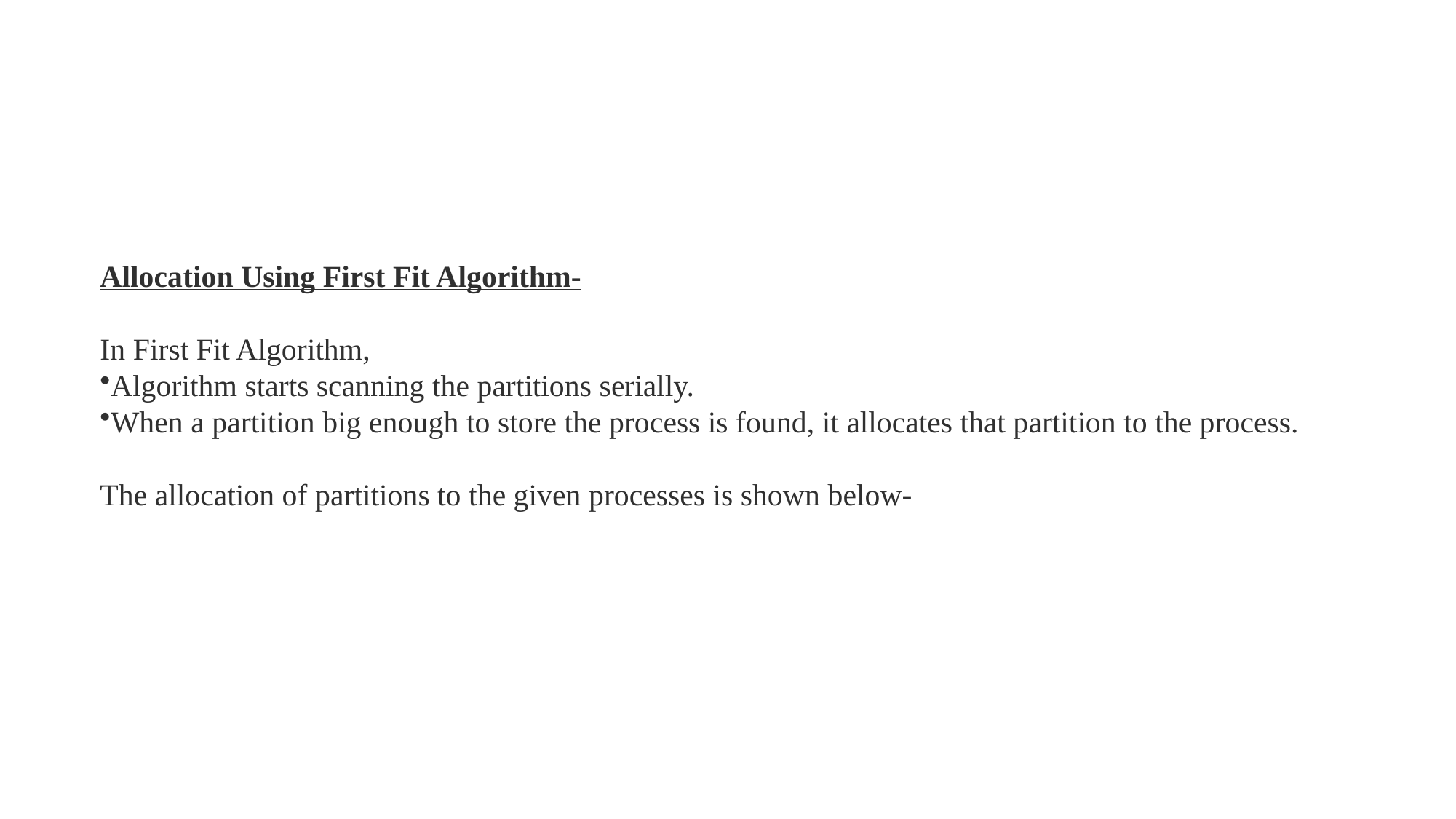

Allocation Using First Fit Algorithm-

In First Fit Algorithm,
Algorithm starts scanning the partitions serially.
When a partition big enough to store the process is found, it allocates that partition to the process.

The allocation of partitions to the given processes is shown below-